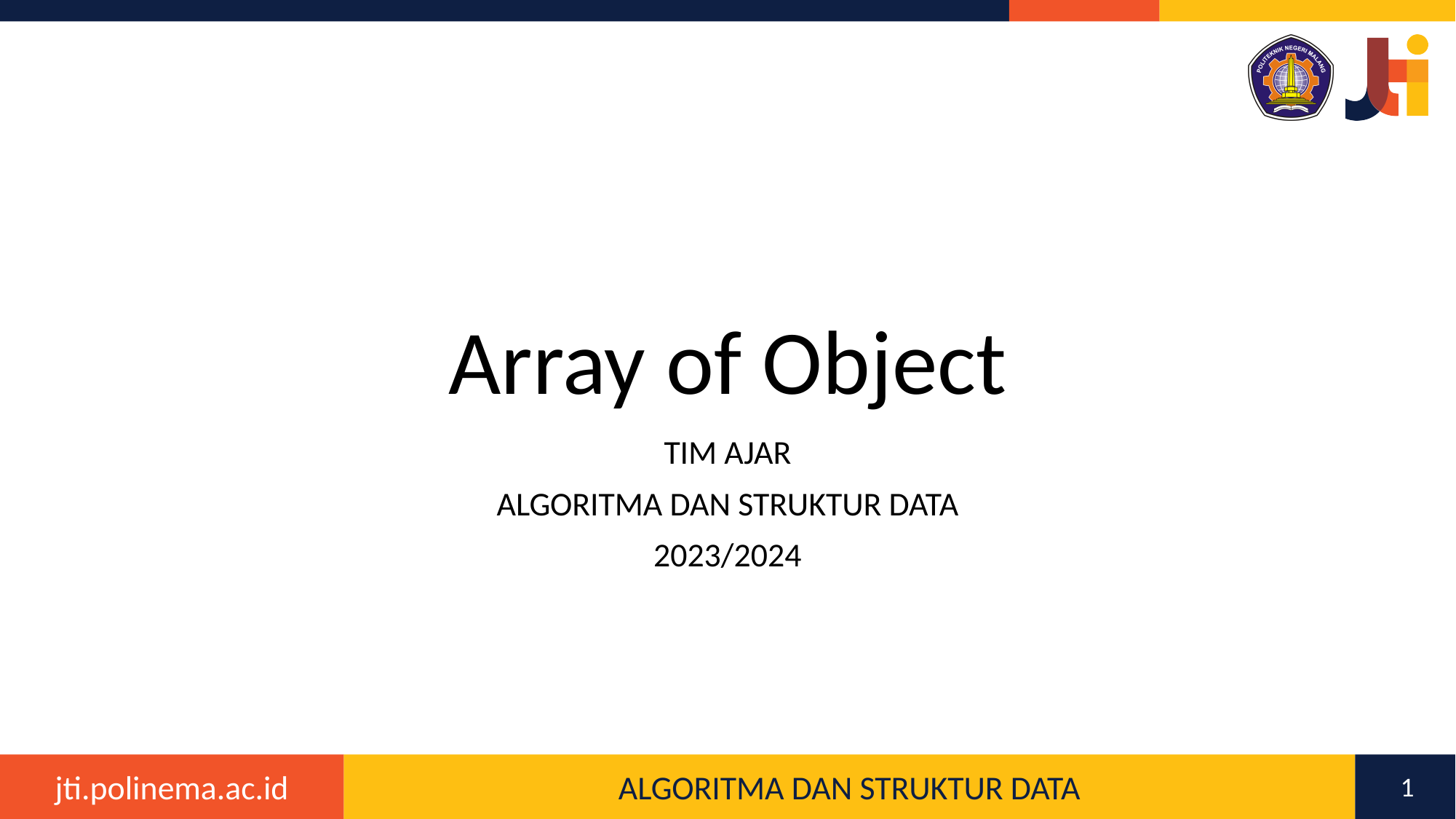

# Array of Object
TIM AJAR
ALGORITMA DAN STRUKTUR DATA
2023/2024
1